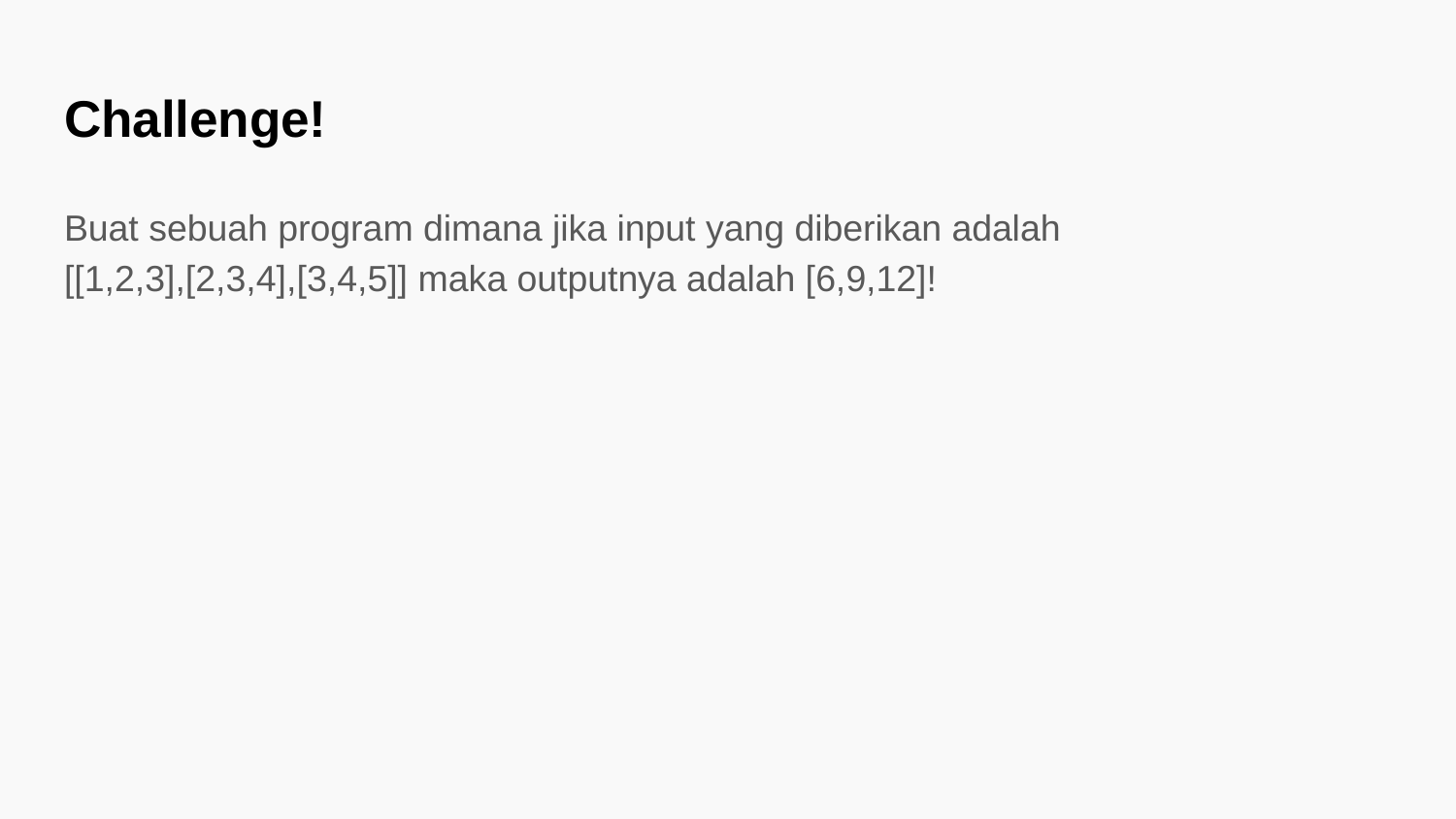

# Challenge!
Buat sebuah program dimana jika input yang diberikan adalah
[[1,2,3],[2,3,4],[3,4,5]] maka outputnya adalah [6,9,12]!